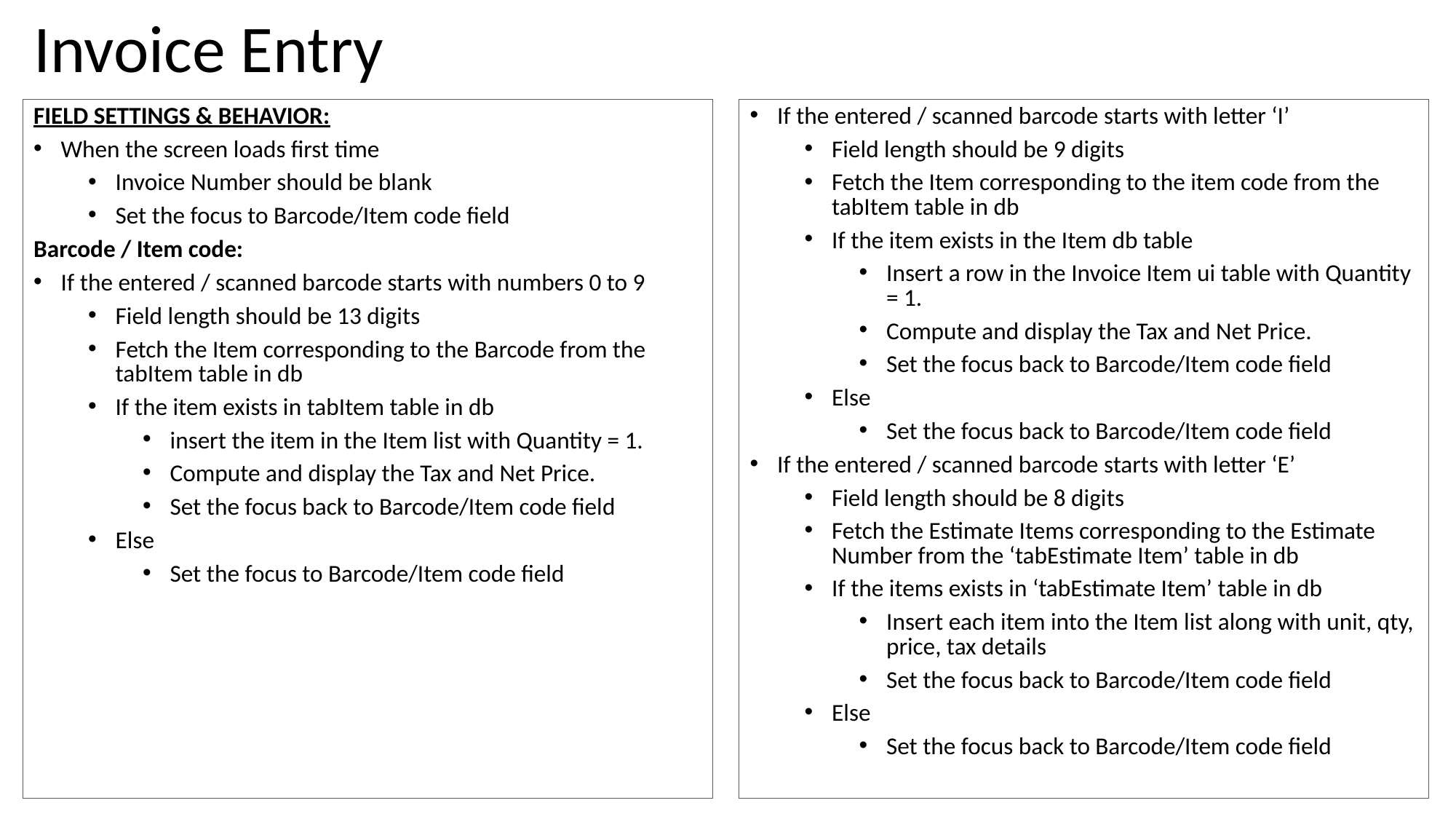

# Invoice Entry
FIELD SETTINGS & BEHAVIOR:
When the screen loads first time
Invoice Number should be blank
Set the focus to Barcode/Item code field
Barcode / Item code:
If the entered / scanned barcode starts with numbers 0 to 9
Field length should be 13 digits
Fetch the Item corresponding to the Barcode from the tabItem table in db
If the item exists in tabItem table in db
insert the item in the Item list with Quantity = 1.
Compute and display the Tax and Net Price.
Set the focus back to Barcode/Item code field
Else
Set the focus to Barcode/Item code field

If the entered / scanned barcode starts with letter ‘I’
Field length should be 9 digits
Fetch the Item corresponding to the item code from the tabItem table in db
If the item exists in the Item db table
Insert a row in the Invoice Item ui table with Quantity = 1.
Compute and display the Tax and Net Price.
Set the focus back to Barcode/Item code field
Else
Set the focus back to Barcode/Item code field
If the entered / scanned barcode starts with letter ‘E’
Field length should be 8 digits
Fetch the Estimate Items corresponding to the Estimate Number from the ‘tabEstimate Item’ table in db
If the items exists in ‘tabEstimate Item’ table in db
Insert each item into the Item list along with unit, qty, price, tax details
Set the focus back to Barcode/Item code field
Else
Set the focus back to Barcode/Item code field